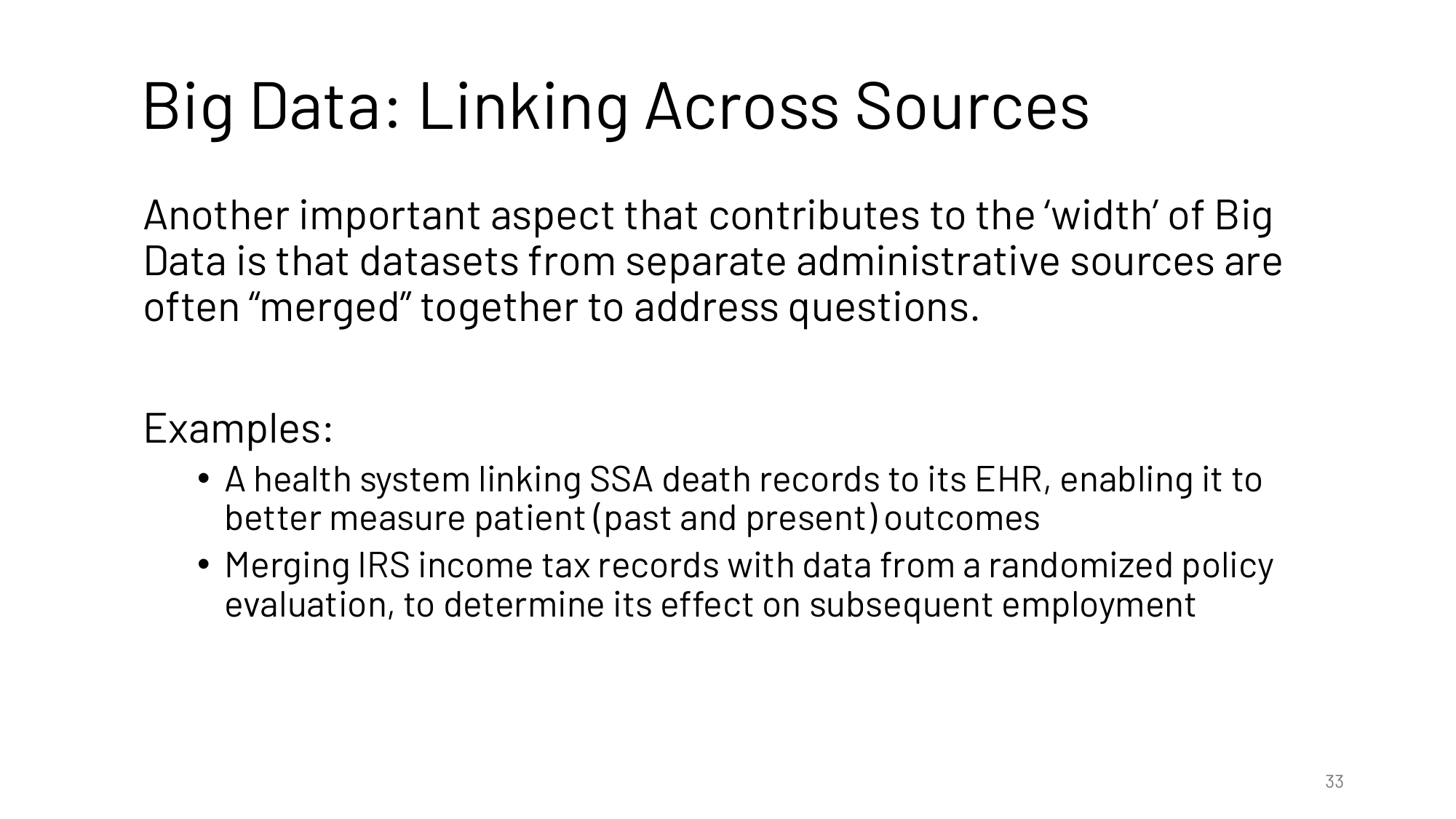

# Big Data: Linking Across Sources

Another important aspect that contributes to the ‘width’ of Big Data is that datasets from separate administrative sources are often “merged” together to address questions.

Examples:
A health system linking SSA death records to its EHR, enabling it to better measure patient (past and present) outcomes
Merging IRS income tax records with data from a randomized policy evaluation, to determine its effect on subsequent employment
33